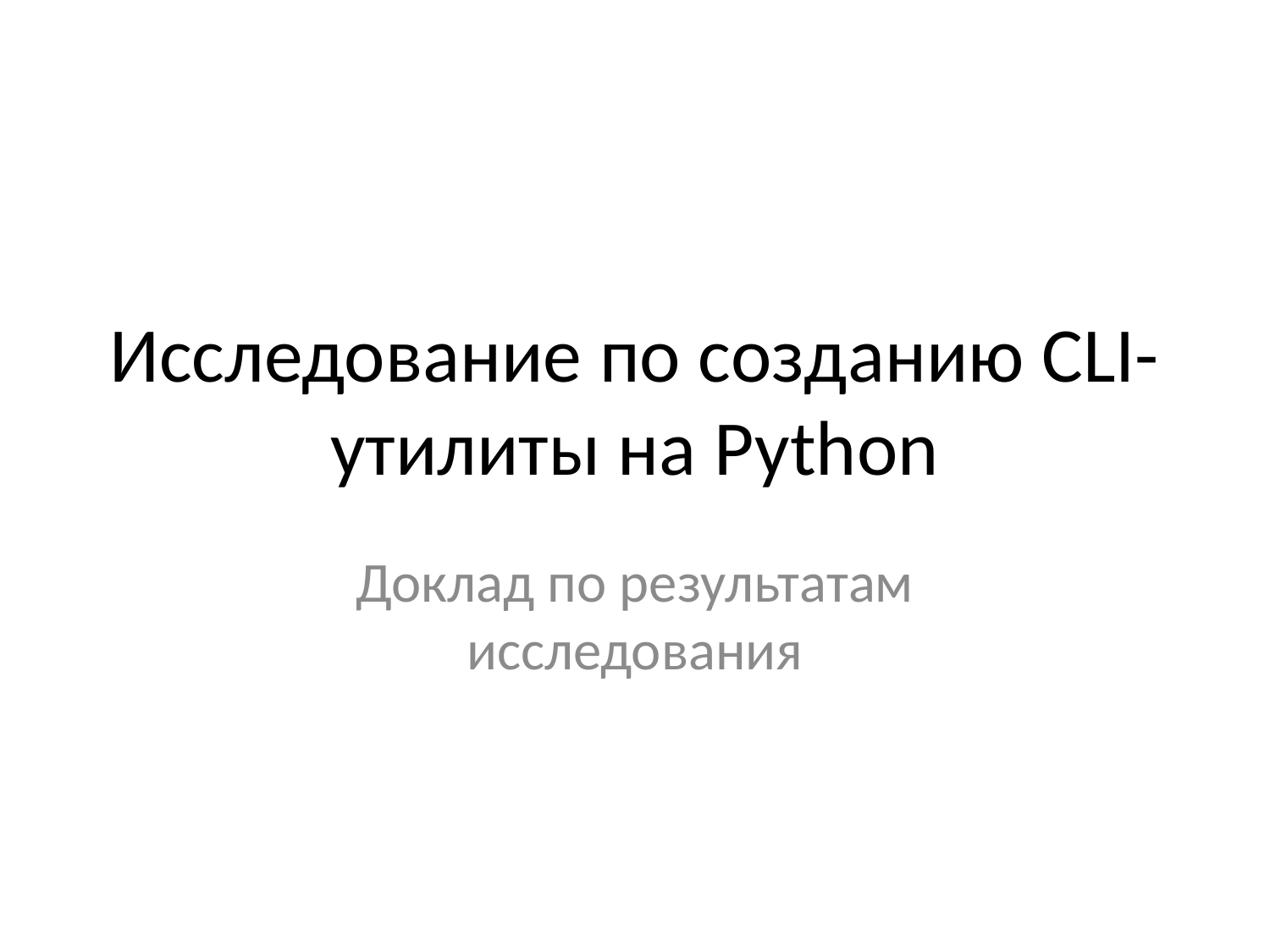

# Исследование по созданию CLI-утилиты на Python
Доклад по результатам исследования